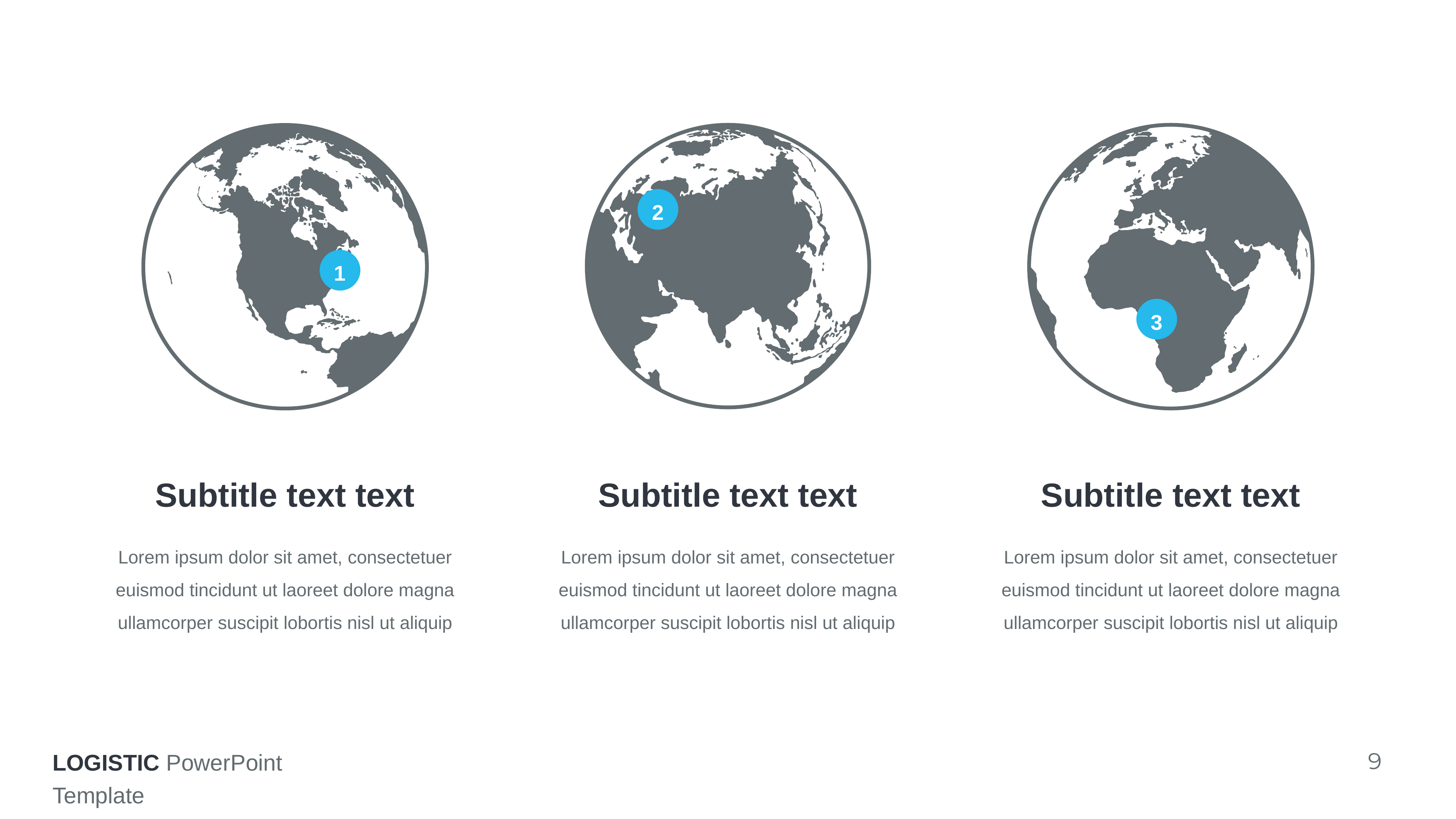

1
Subtitle text text
Lorem ipsum dolor sit amet, consectetuer euismod tincidunt ut laoreet dolore magna ullamcorper suscipit lobortis nisl ut aliquip

2
Subtitle text text
Lorem ipsum dolor sit amet, consectetuer euismod tincidunt ut laoreet dolore magna ullamcorper suscipit lobortis nisl ut aliquip

3
Subtitle text text
Lorem ipsum dolor sit amet, consectetuer euismod tincidunt ut laoreet dolore magna ullamcorper suscipit lobortis nisl ut aliquip
9